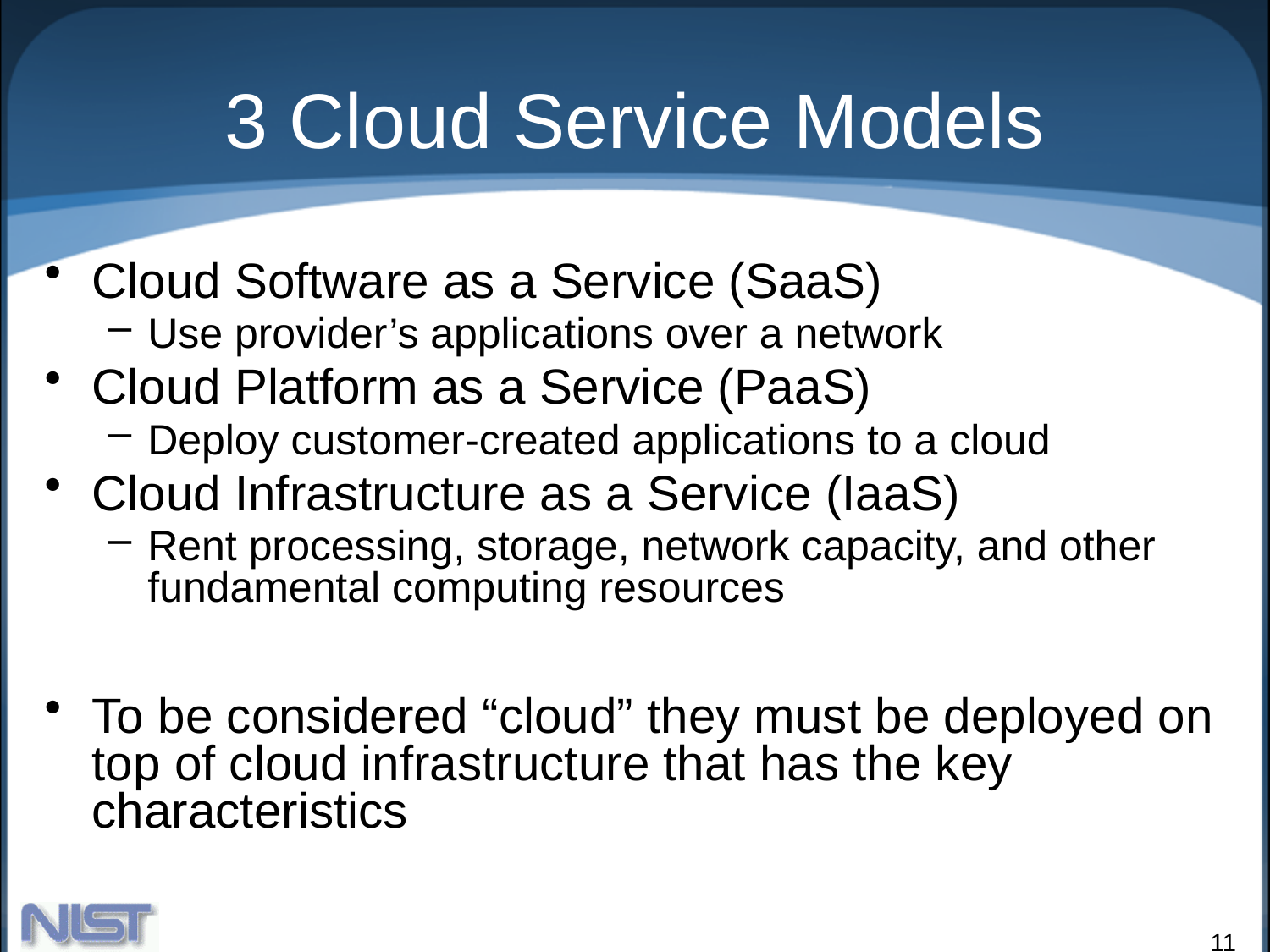

# 3 Cloud Service Models
Cloud Software as a Service (SaaS)
Use provider’s applications over a network
Cloud Platform as a Service (PaaS)
Deploy customer-created applications to a cloud
Cloud Infrastructure as a Service (IaaS)
Rent processing, storage, network capacity, and other fundamental computing resources

To be considered “cloud” they must be deployed on top of cloud infrastructure that has the key characteristics
11